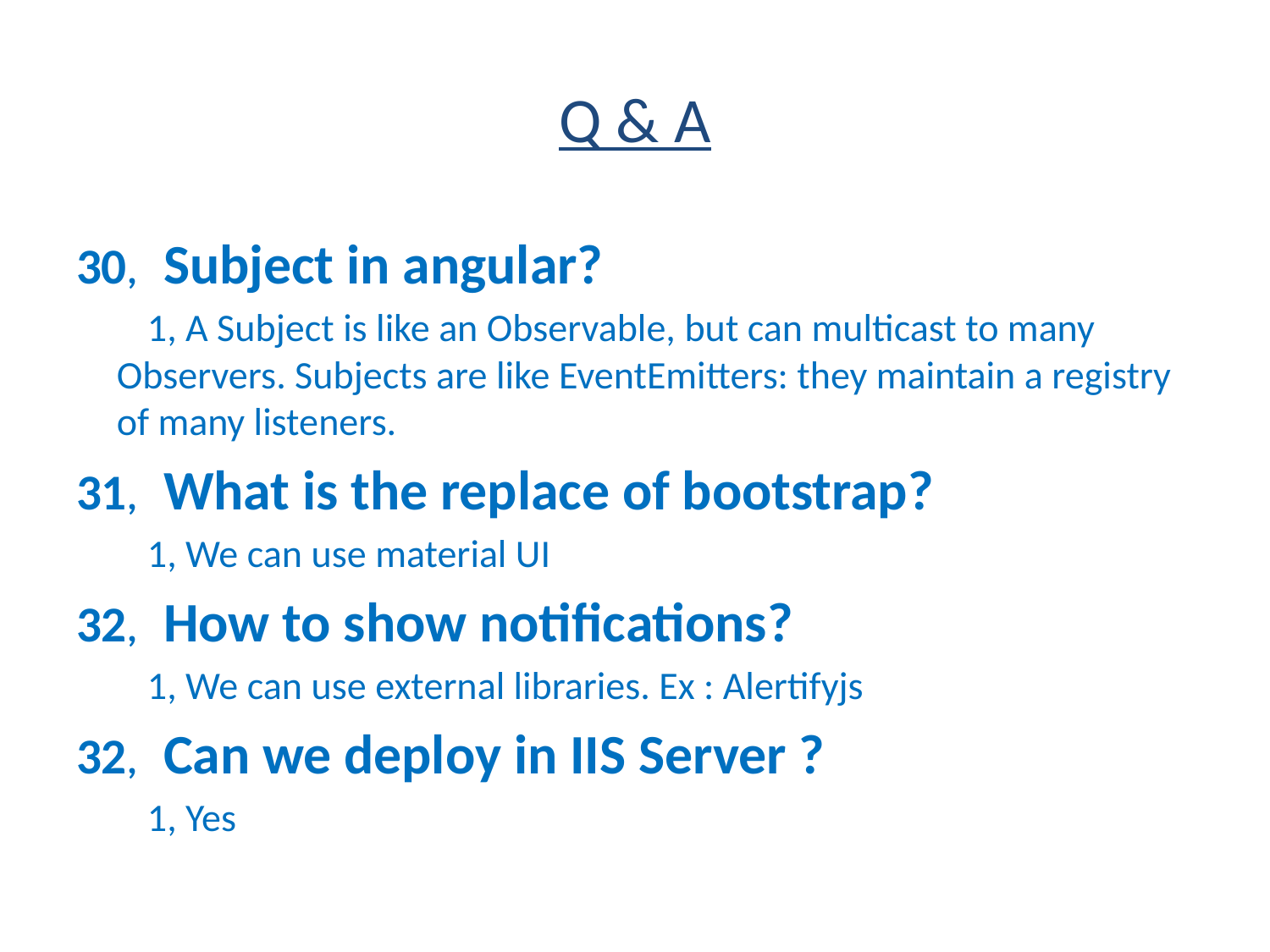

# Q & A
30,   Subject in angular?
        1, A Subject is like an Observable, but can multicast to many Observers. Subjects are like EventEmitters: they maintain a registry of many listeners.
31,   What is the replace of bootstrap?
        1, We can use material UI
32,   How to show notifications?
        1, We can use external libraries. Ex : Alertifyjs
32,   Can we deploy in IIS Server ?
        1, Yes